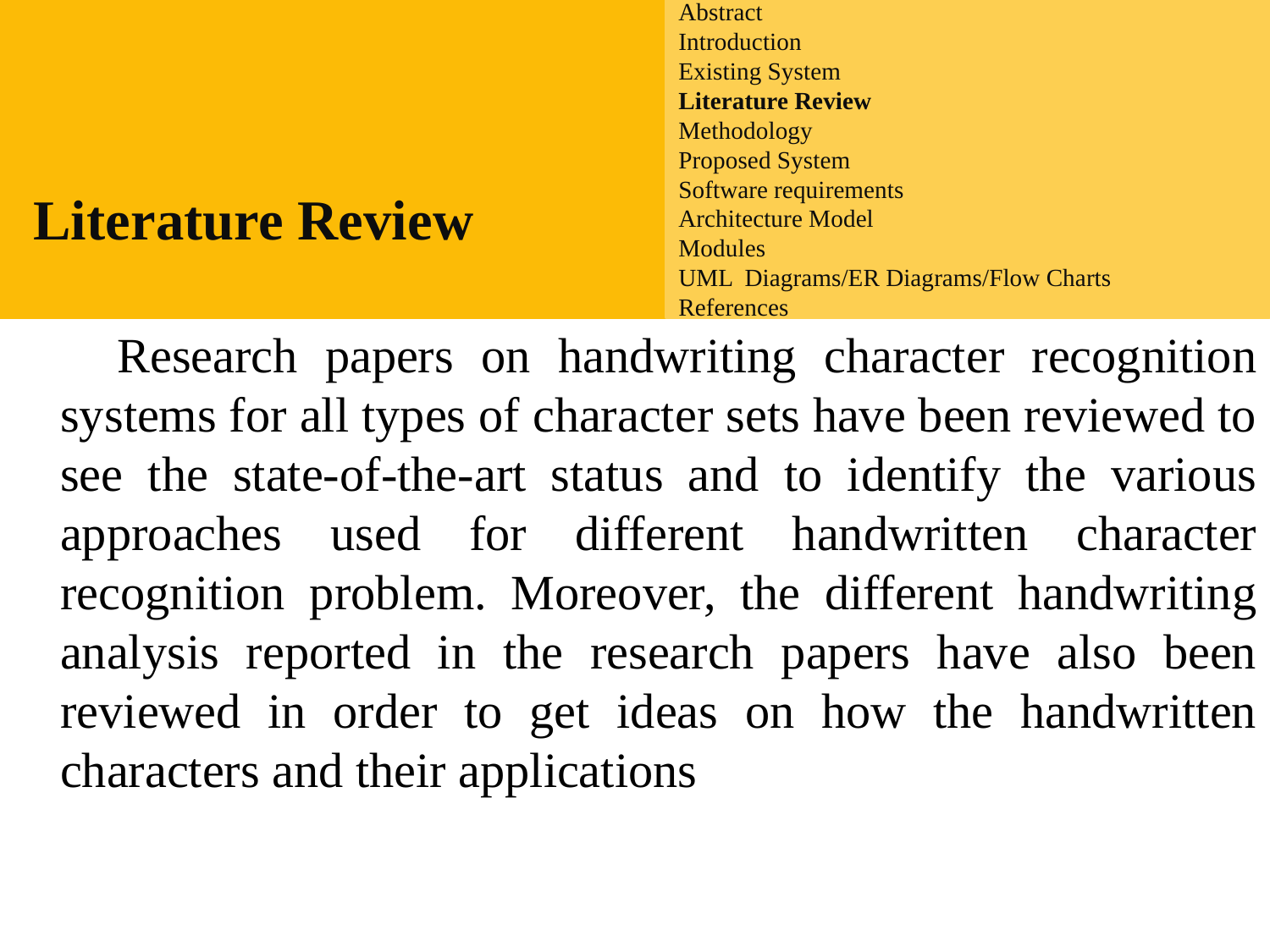

Abstract
Introduction
Existing System
Literature Review
Methodology
Proposed System
Software requirements
Architecture Model
Modules
UML  Diagrams/ER Diagrams/Flow Charts
References

Introduction
Existing System
Proposed System
Software requirements
References
#
Literature Review
    Research papers on handwriting character recognition systems for all types of character sets have been reviewed to see the state-of-the-art status and to identify the various approaches used for different handwritten character recognition problem. Moreover, the different handwriting analysis reported in the research papers have also been reviewed in order to get ideas on how the handwritten characters and their applications